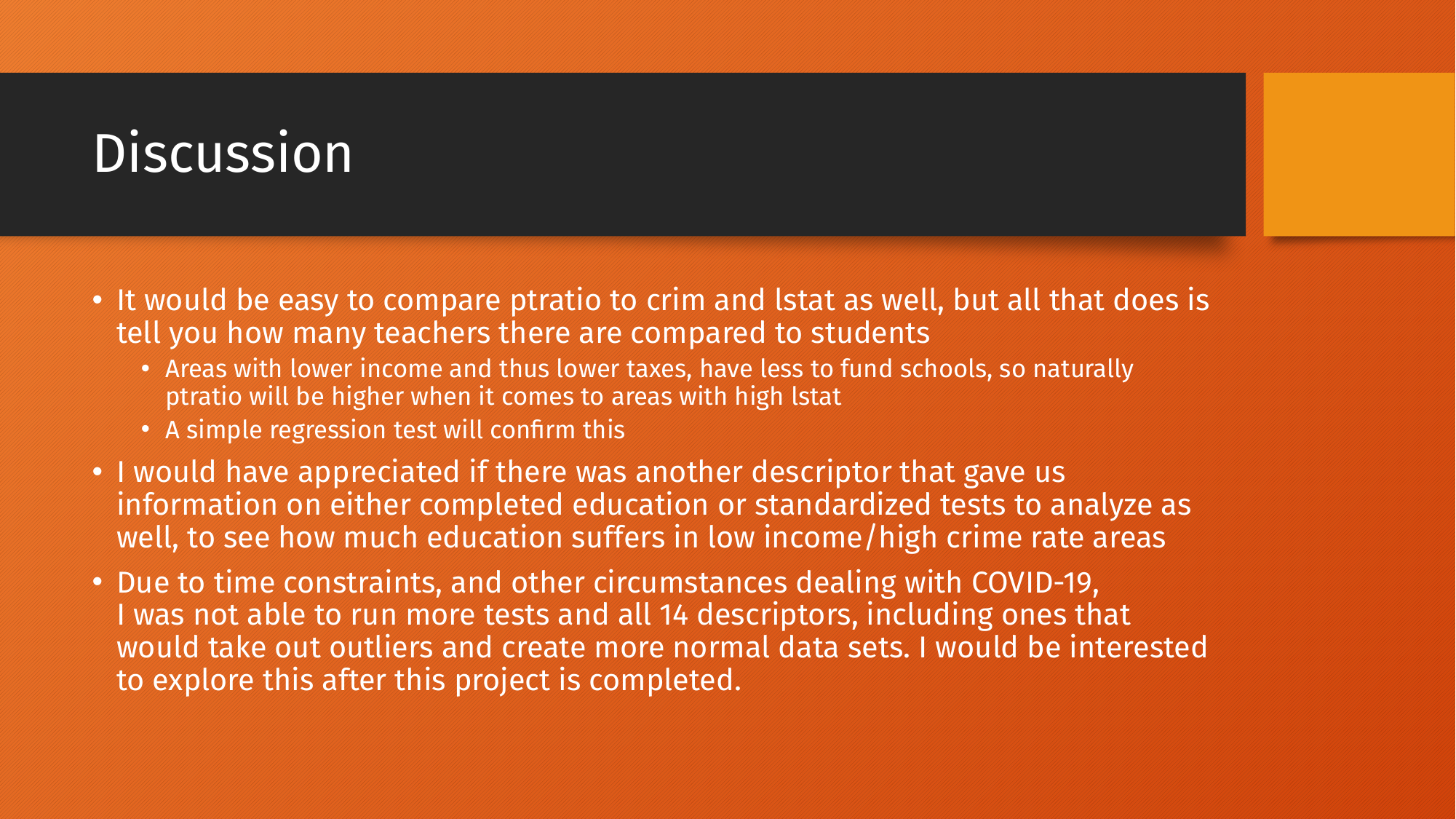

# Discussion
It would be easy to compare ptratio to crim and lstat as well, but all that does is tell you how many teachers there are compared to students
Areas with lower income and thus lower taxes, have less to fund schools, so naturally ptratio will be higher when it comes to areas with high lstat
A simple regression test will confirm this
I would have appreciated if there was another descriptor that gave us information on either completed education or standardized tests to analyze as well, to see how much education suffers in low income/high crime rate areas
Due to time constraints, and other circumstances dealing with COVID-19,
I was not able to run more tests and all 14 descriptors, including ones that would take out outliers and create more normal data sets. I would be interested to explore this after this project is completed.